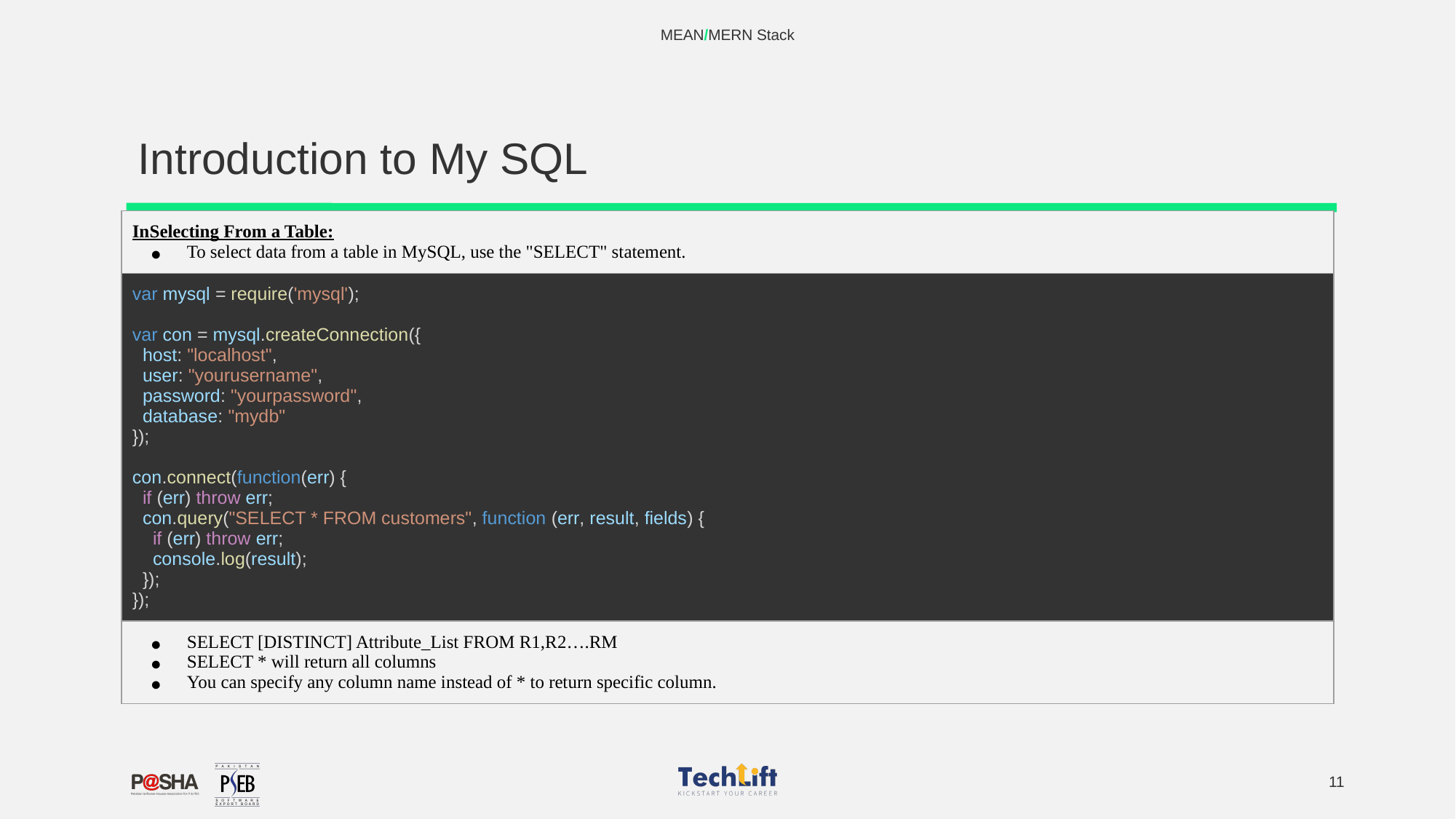

MEAN/MERN Stack
# Introduction to My SQL
| InSelecting From a Table: To select data from a table in MySQL, use the "SELECT" statement. |
| --- |
| var mysql = require('mysql'); var con = mysql.createConnection({ host: "localhost", user: "yourusername", password: "yourpassword", database: "mydb" }); con.connect(function(err) { if (err) throw err; con.query("SELECT \* FROM customers", function (err, result, fields) { if (err) throw err; console.log(result); }); }); |
| SELECT [DISTINCT] Attribute\_List FROM R1,R2….RM SELECT \* will return all columns You can specify any column name instead of \* to return specific column. |
11